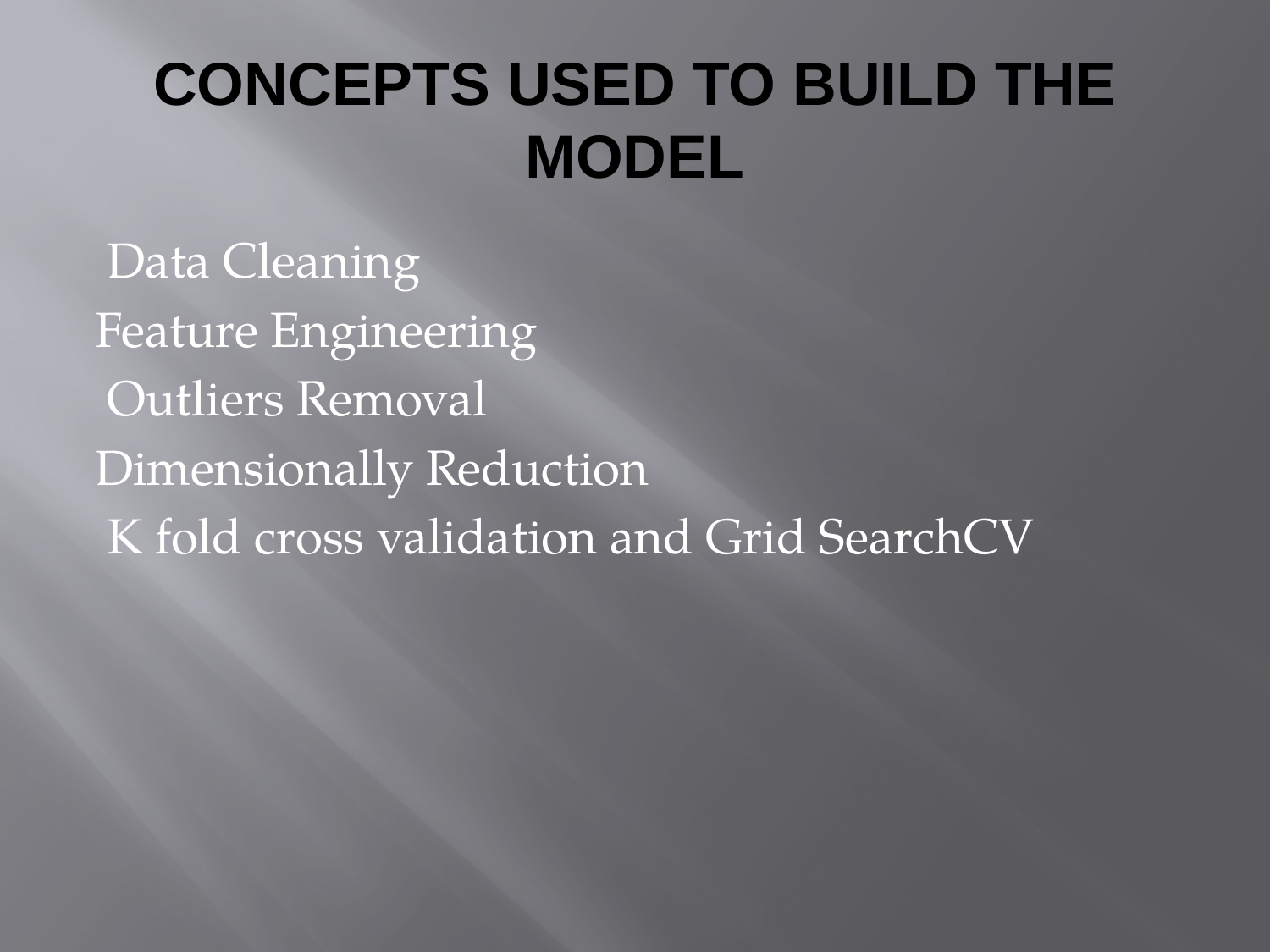

# CONCEPTS USED TO BUILD THE MODEL
 Data Cleaning
Feature Engineering
 Outliers Removal
Dimensionally Reduction
 K fold cross validation and Grid SearchCV